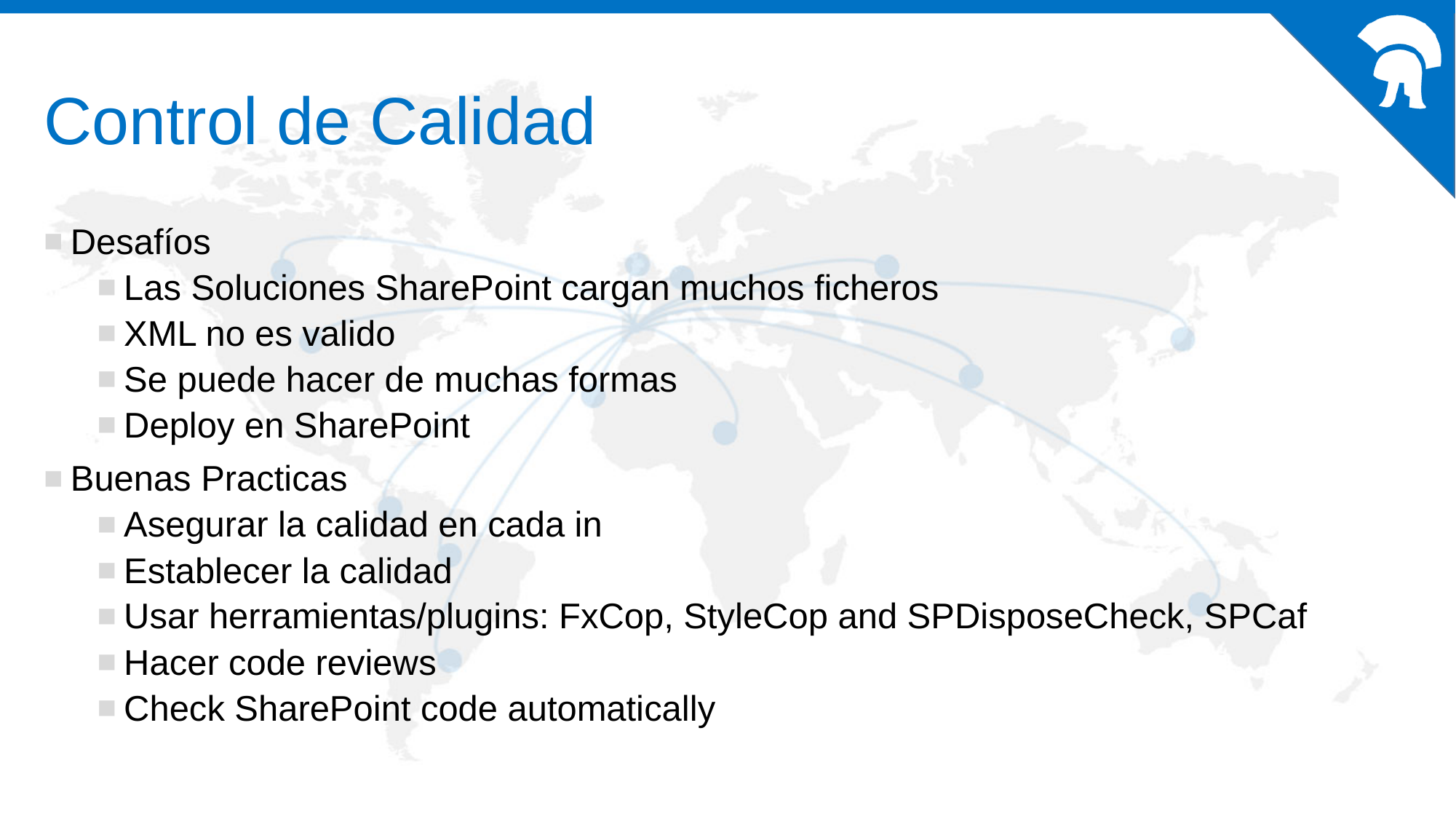

# Control de Calidad
Desafíos
Las Soluciones SharePoint cargan muchos ficheros
XML no es valido
Se puede hacer de muchas formas
Deploy en SharePoint
Buenas Practicas
Asegurar la calidad en cada in
Establecer la calidad
Usar herramientas/plugins: FxCop, StyleCop and SPDisposeCheck, SPCaf
Hacer code reviews
Check SharePoint code automatically